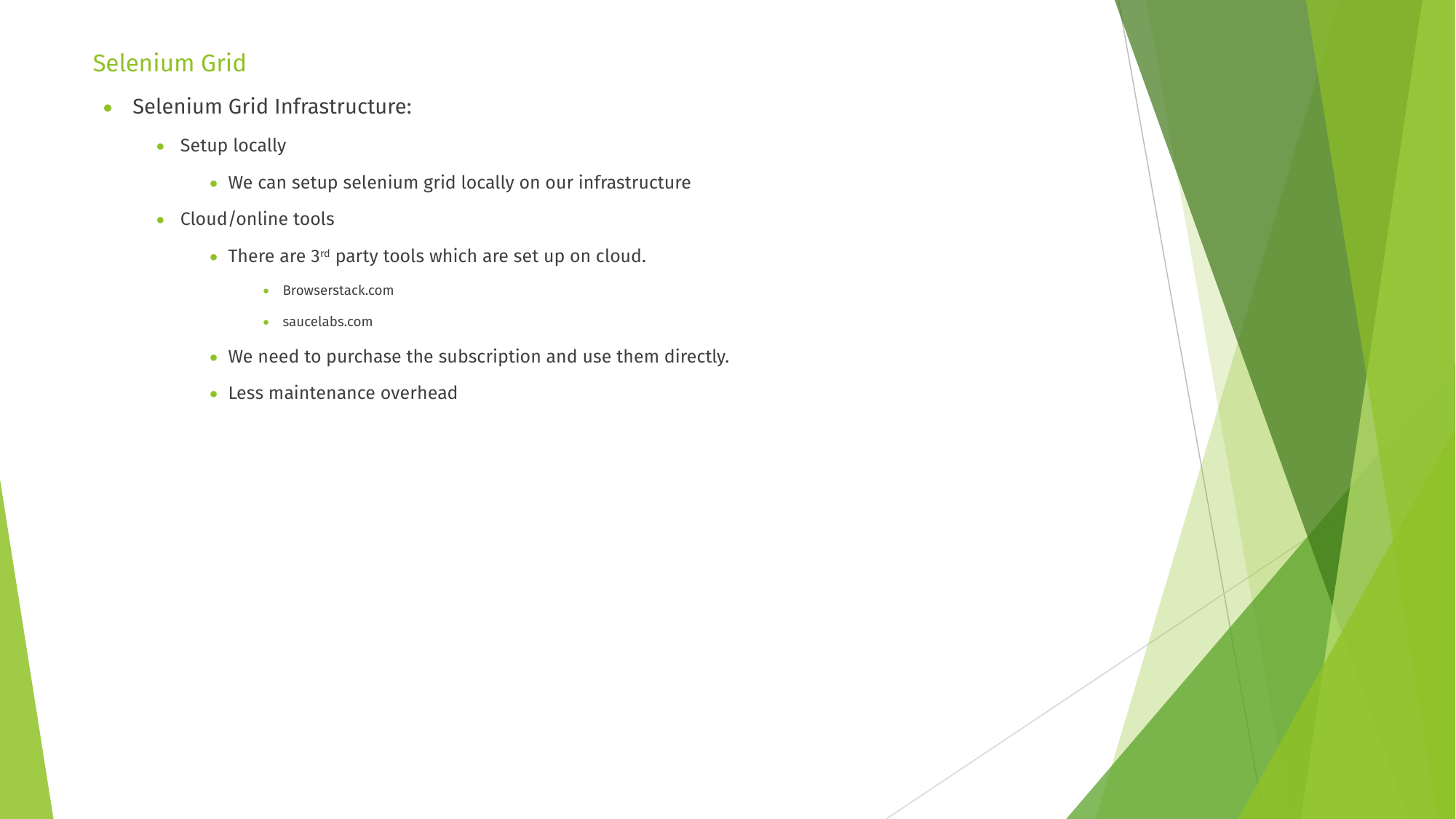

# Selenium Grid
Selenium Grid Infrastructure:
Setup locally
We can setup selenium grid locally on our infrastructure
Cloud/online tools
There are 3rd party tools which are set up on cloud.
Browserstack.com
saucelabs.com
We need to purchase the subscription and use them directly.
Less maintenance overhead